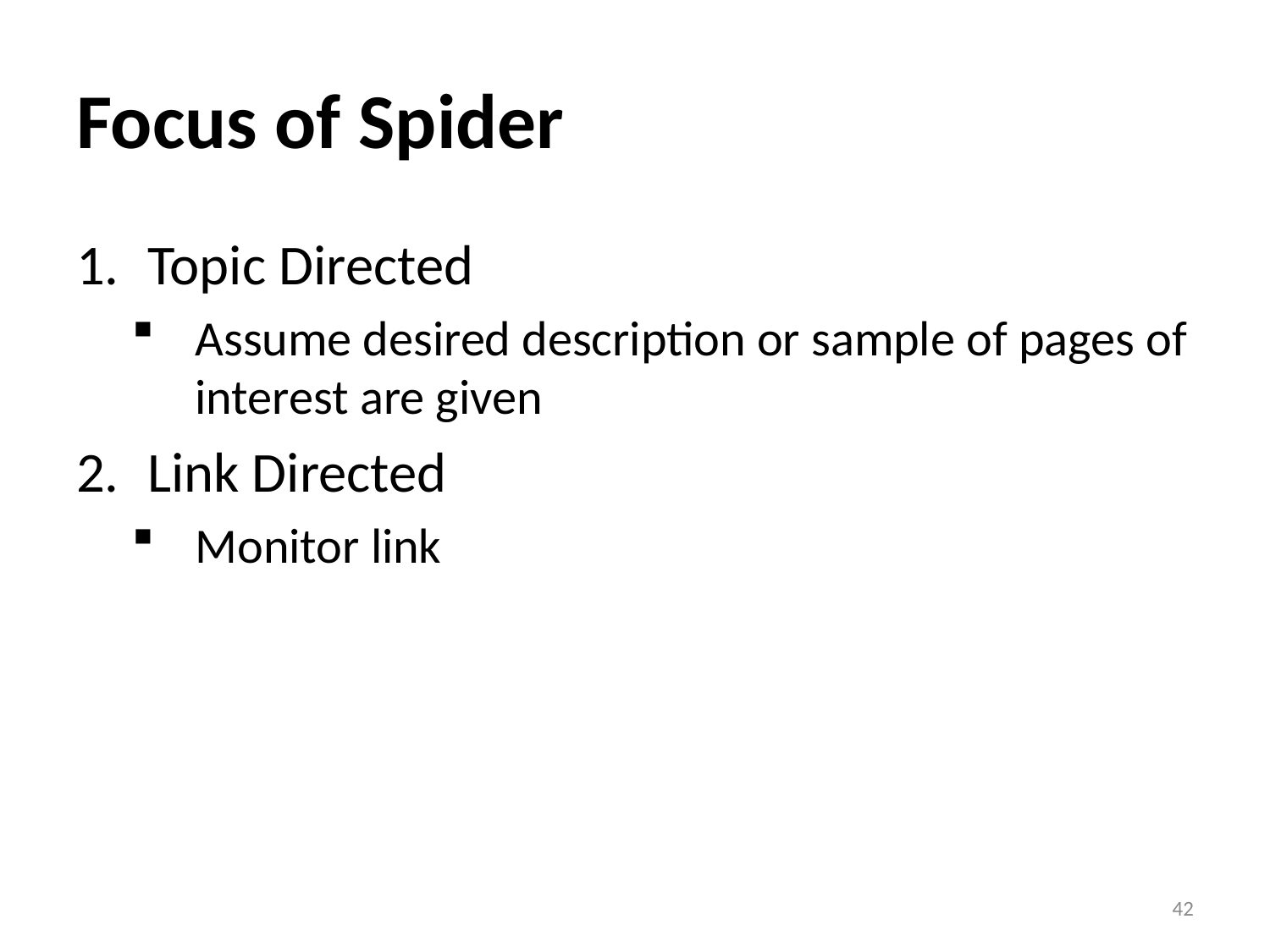

# Focus of Spider
Topic Directed
Assume desired description or sample of pages of interest are given
Link Directed
Monitor link
42